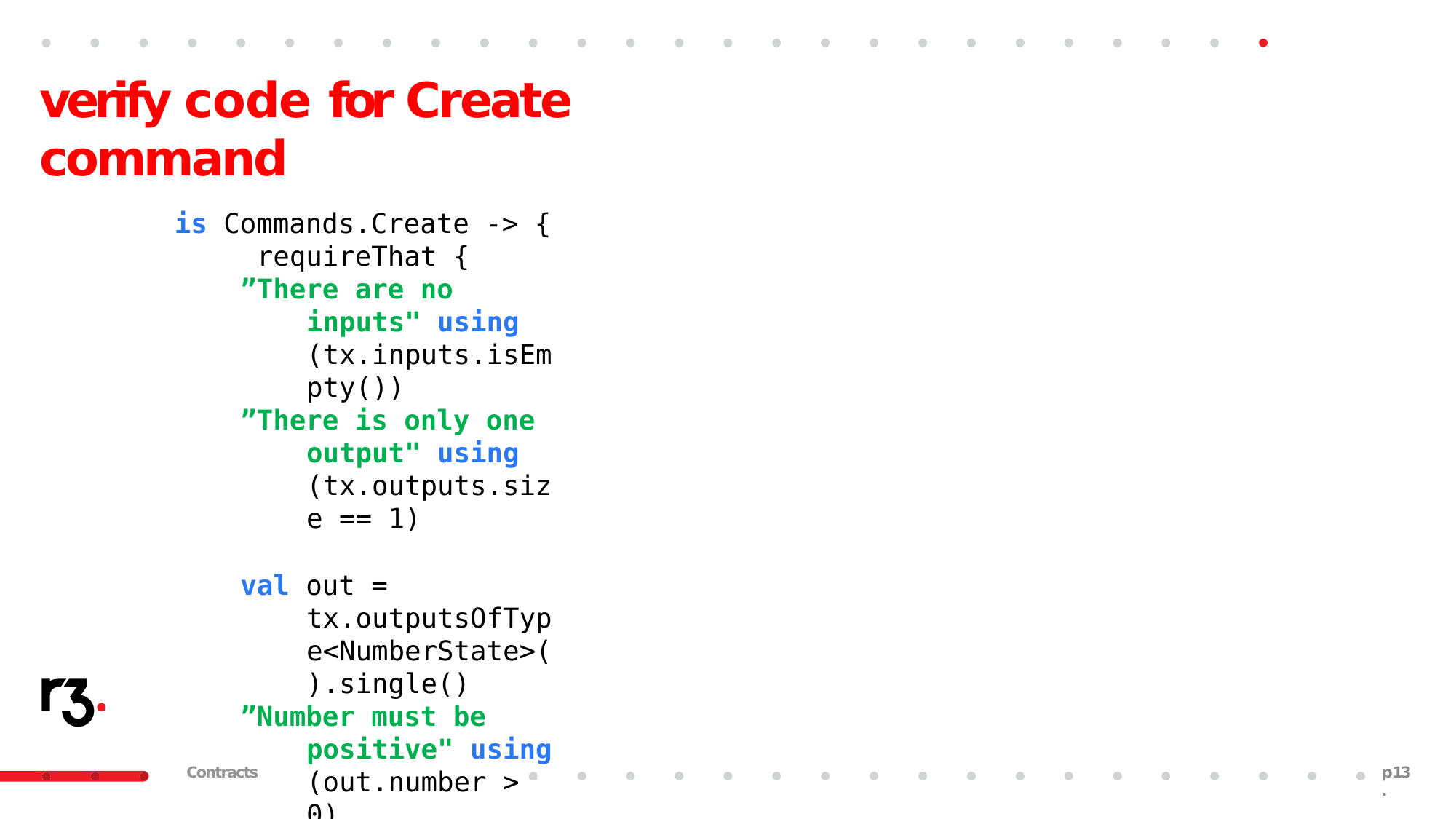

# verify code for Create command
is Commands.Create -> {  requireThat {
”There are no inputs" using (tx.inputs.isEmpty())
”There is only one output" using (tx.outputs.size == 1)

val out = tx.outputsOfType<NumberState>().single()
”Number must be positive" using (out.number > 0)
”The participants are distinct" using (out.alice != out.bob)

val participantKeys = out.participants.map { it.owningKey }
"All participants must be signers" using
(command.signers.containsAll(participantKeys))
}
}
Contracts
p13.